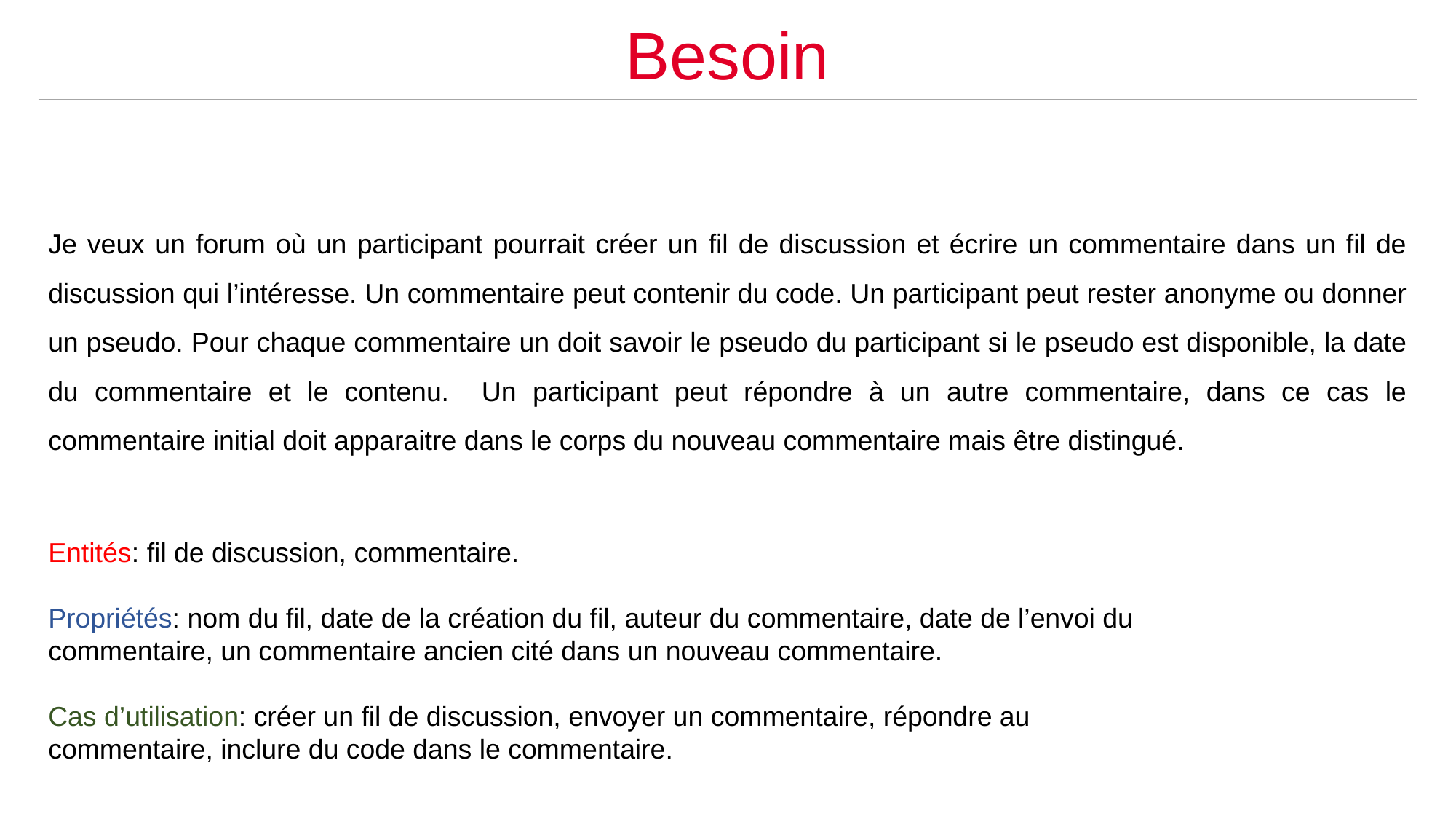

Besoin
Je veux un forum où un participant pourrait créer un fil de discussion et écrire un commentaire dans un fil de discussion qui l’intéresse. Un commentaire peut contenir du code. Un participant peut rester anonyme ou donner un pseudo. Pour chaque commentaire un doit savoir le pseudo du participant si le pseudo est disponible, la date du commentaire et le contenu.  Un participant peut répondre à un autre commentaire, dans ce cas le commentaire initial doit apparaitre dans le corps du nouveau commentaire mais être distingué.
Entités: fil de discussion, commentaire.

Propriétés: nom du fil, date de la création du fil, auteur du commentaire, date de l’envoi du commentaire, un commentaire ancien cité dans un nouveau commentaire.

Cas d’utilisation: créer un fil de discussion, envoyer un commentaire, répondre au commentaire, inclure du code dans le commentaire.